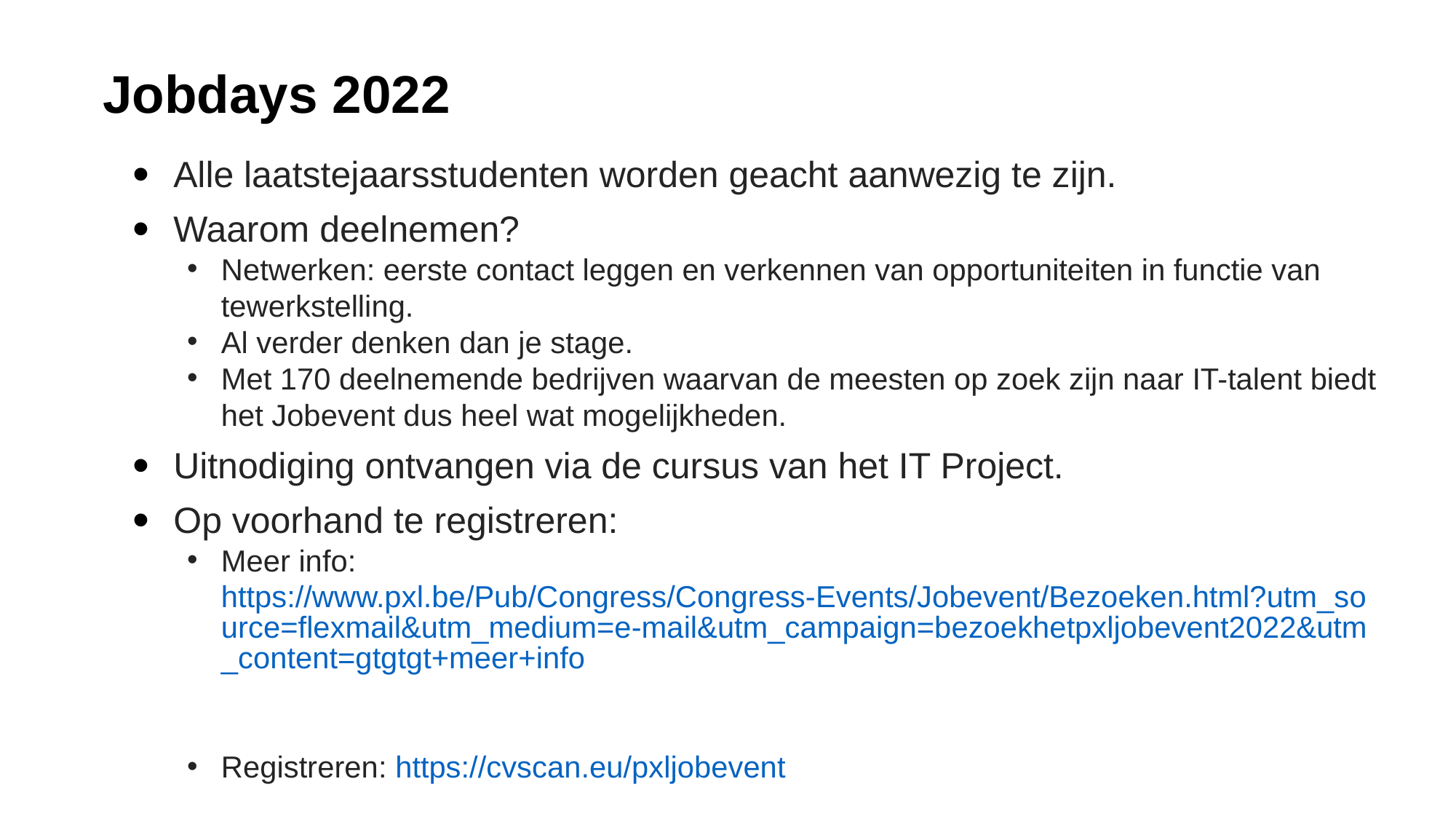

# Jobdays 2022
Alle laatstejaarsstudenten worden geacht aanwezig te zijn.
Waarom deelnemen?
Netwerken: eerste contact leggen en verkennen van opportuniteiten in functie van tewerkstelling.
Al verder denken dan je stage.
Met 170 deelnemende bedrijven waarvan de meesten op zoek zijn naar IT-talent biedt het Jobevent dus heel wat mogelijkheden.
Uitnodiging ontvangen via de cursus van het IT Project.
Op voorhand te registreren:
Meer info: https://www.pxl.be/Pub/Congress/Congress-Events/Jobevent/Bezoeken.html?utm_source=flexmail&utm_medium=e-mail&utm_campaign=bezoekhetpxljobevent2022&utm_content=gtgtgt+meer+info
Registreren: https://cvscan.eu/pxljobevent